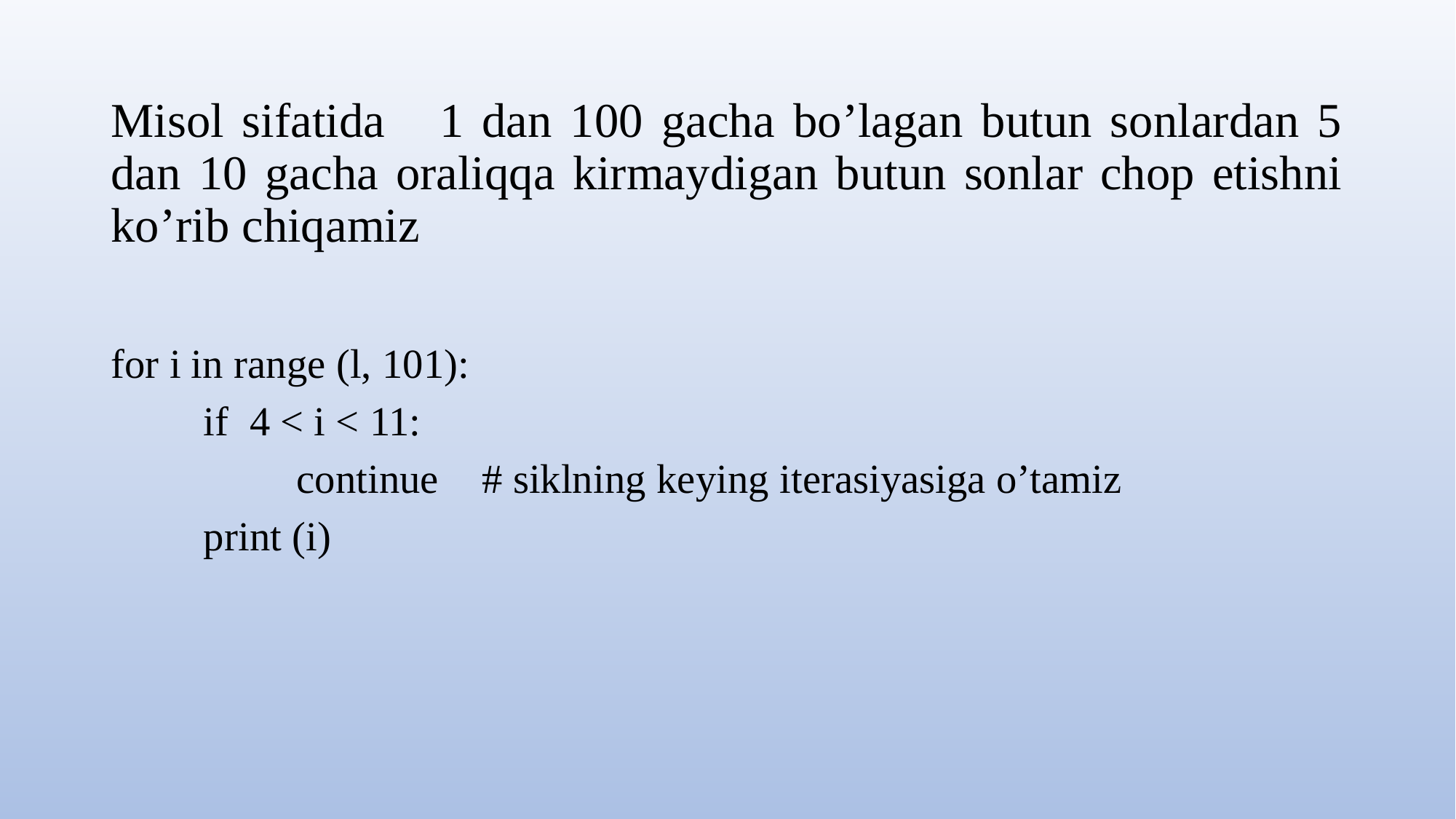

# Misol sifatida   1 dan 100 gacha bo’lagan butun sonlardan 5 dan 10 gacha oraliqqa kirmaydigan butun sonlar chop etishni ko’rib chiqamiz
for i in range (l, 101):
	if  4 < i < 11:
		continue 	# siklning keying iterasiyasiga o’tamiz
	print (i)